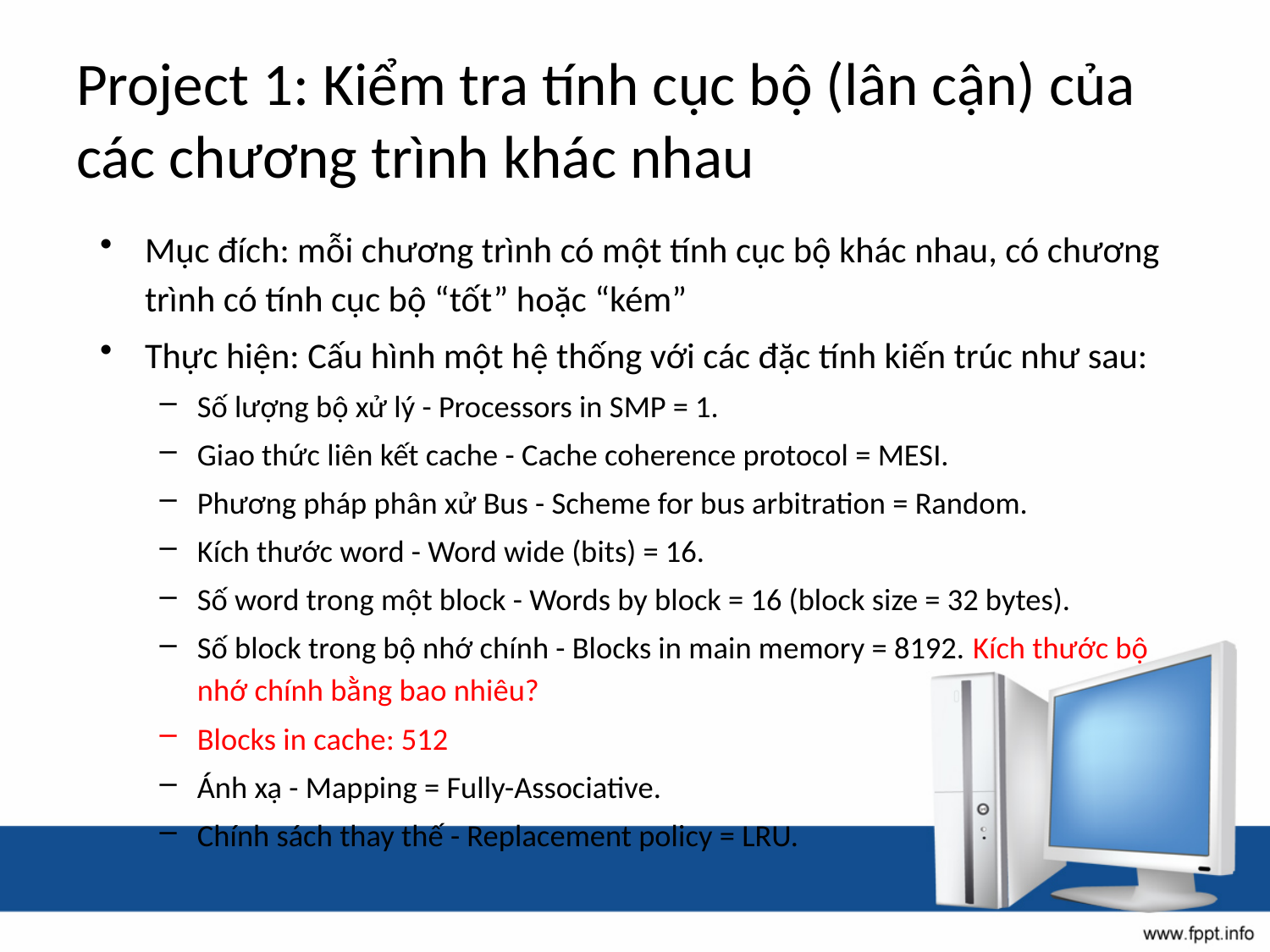

# Project 1: Kiểm tra tính cục bộ (lân cận) của các chương trình khác nhau
Mục đích: mỗi chương trình có một tính cục bộ khác nhau, có chương trình có tính cục bộ “tốt” hoặc “kém”
Thực hiện: Cấu hình một hệ thống với các đặc tính kiến trúc như sau:
Số lượng bộ xử lý - Processors in SMP = 1.
Giao thức liên kết cache - Cache coherence protocol = MESI.
Phương pháp phân xử Bus - Scheme for bus arbitration = Random.
Kích thước word - Word wide (bits) = 16.
Số word trong một block - Words by block = 16 (block size = 32 bytes).
Số block trong bộ nhớ chính - Blocks in main memory = 8192. Kích thước bộ nhớ chính bằng bao nhiêu?
Blocks in cache: 512
Ánh xạ - Mapping = Fully-Associative.
Chính sách thay thế - Replacement policy = LRU.